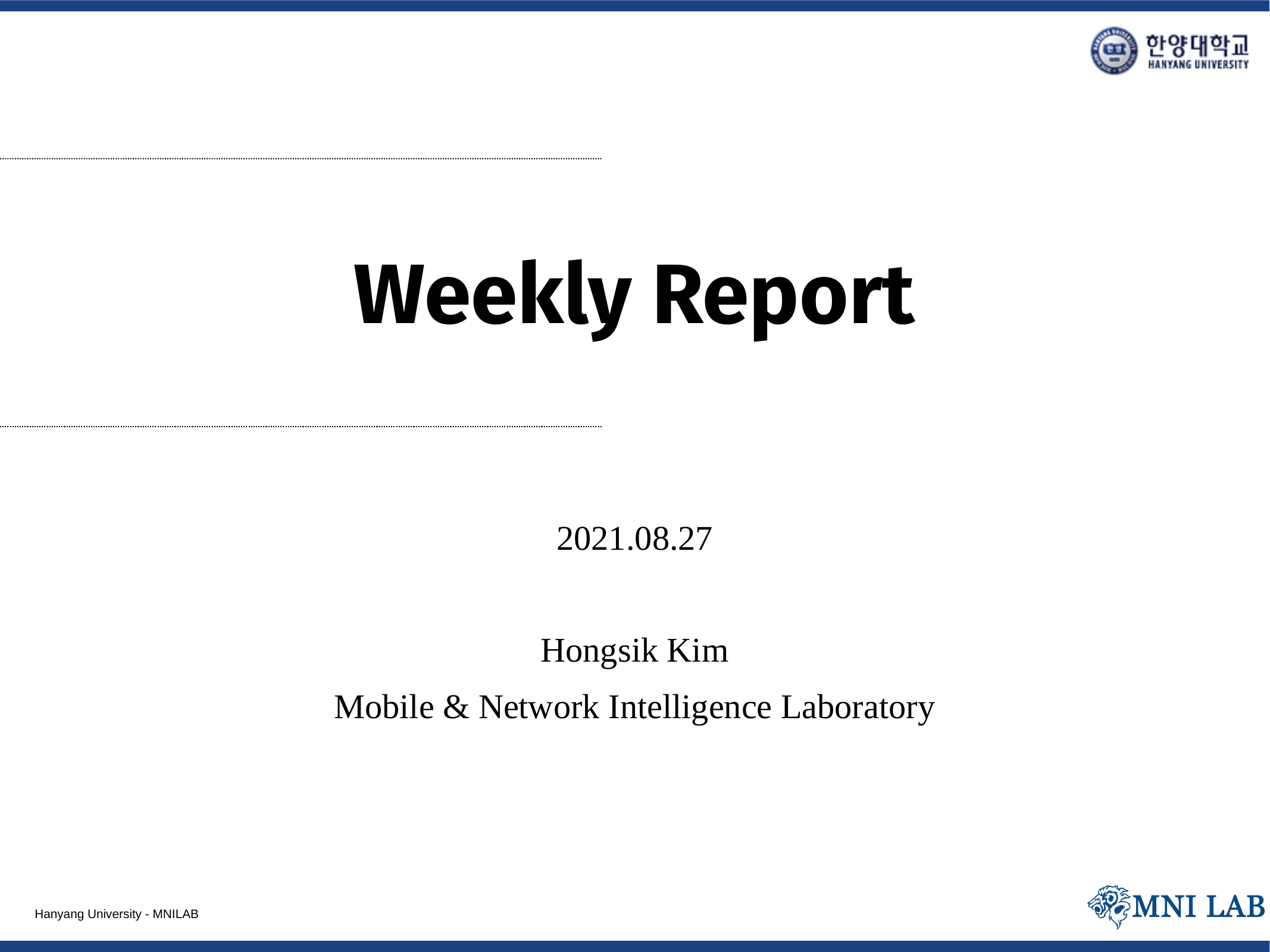

# Weekly Report
2021.08.27

Hongsik Kim
Mobile & Network Intelligence Laboratory